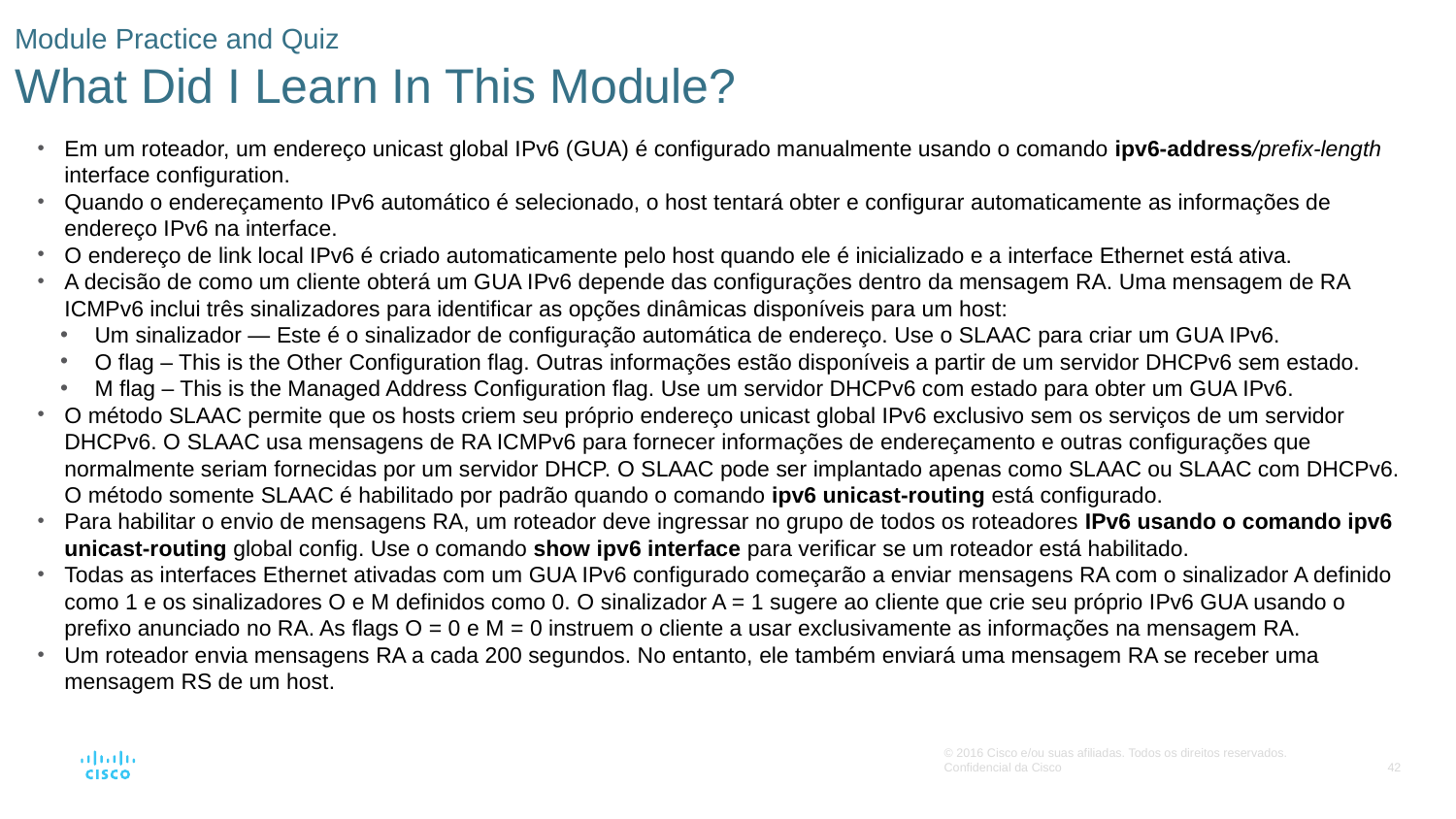

# Module Practice and Quiz What Did I Learn In This Module?
Em um roteador, um endereço unicast global IPv6 (GUA) é configurado manualmente usando o comando ipv6-address/prefix-length interface configuration.
Quando o endereçamento IPv6 automático é selecionado, o host tentará obter e configurar automaticamente as informações de endereço IPv6 na interface.
O endereço de link local IPv6 é criado automaticamente pelo host quando ele é inicializado e a interface Ethernet está ativa.
A decisão de como um cliente obterá um GUA IPv6 depende das configurações dentro da mensagem RA. Uma mensagem de RA ICMPv6 inclui três sinalizadores para identificar as opções dinâmicas disponíveis para um host:
Um sinalizador — Este é o sinalizador de configuração automática de endereço. Use o SLAAC para criar um GUA IPv6.
O flag – This is the Other Configuration flag. Outras informações estão disponíveis a partir de um servidor DHCPv6 sem estado.
M flag – This is the Managed Address Configuration flag. Use um servidor DHCPv6 com estado para obter um GUA IPv6.
O método SLAAC permite que os hosts criem seu próprio endereço unicast global IPv6 exclusivo sem os serviços de um servidor DHCPv6. O SLAAC usa mensagens de RA ICMPv6 para fornecer informações de endereçamento e outras configurações que normalmente seriam fornecidas por um servidor DHCP. O SLAAC pode ser implantado apenas como SLAAC ou SLAAC com DHCPv6. O método somente SLAAC é habilitado por padrão quando o comando ipv6 unicast-routing está configurado.
Para habilitar o envio de mensagens RA, um roteador deve ingressar no grupo de todos os roteadores IPv6 usando o comando ipv6 unicast-routing global config. Use o comando show ipv6 interface para verificar se um roteador está habilitado.
Todas as interfaces Ethernet ativadas com um GUA IPv6 configurado começarão a enviar mensagens RA com o sinalizador A definido como 1 e os sinalizadores O e M definidos como 0. O sinalizador A = 1 sugere ao cliente que crie seu próprio IPv6 GUA usando o prefixo anunciado no RA. As flags O = 0 e M = 0 instruem o cliente a usar exclusivamente as informações na mensagem RA.
Um roteador envia mensagens RA a cada 200 segundos. No entanto, ele também enviará uma mensagem RA se receber uma mensagem RS de um host.